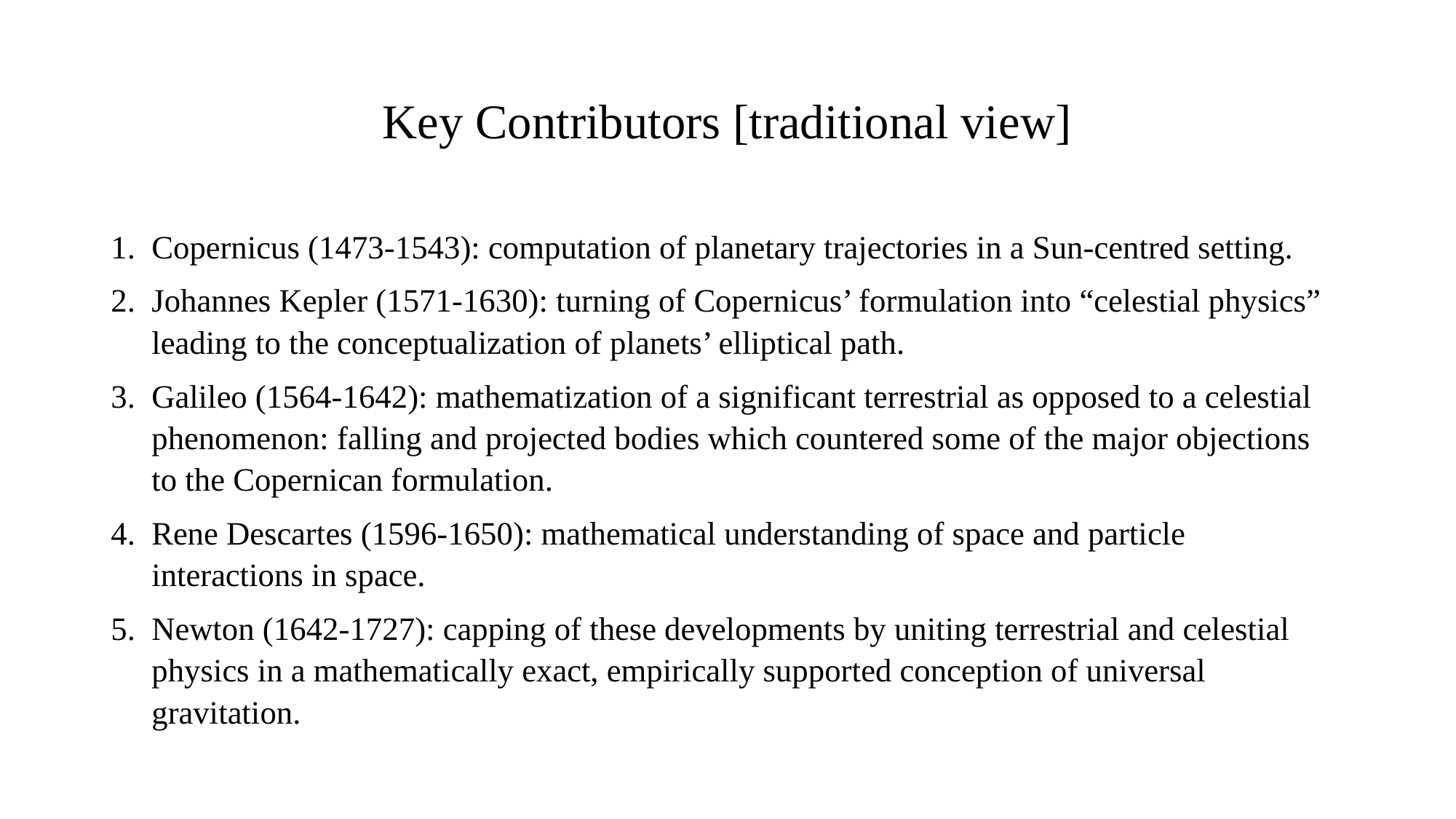

# Key Contributors [traditional view]
Copernicus (1473-1543): computation of planetary trajectories in a Sun-centred setting.
Johannes Kepler (1571-1630): turning of Copernicus’ formulation into “celestial physics” leading to the conceptualization of planets’ elliptical path.
Galileo (1564-1642): mathematization of a significant terrestrial as opposed to a celestial phenomenon: falling and projected bodies which countered some of the major objections to the Copernican formulation.
Rene Descartes (1596-1650): mathematical understanding of space and particle interactions in space.
Newton (1642-1727): capping of these developments by uniting terrestrial and celestial physics in a mathematically exact, empirically supported conception of universal gravitation.